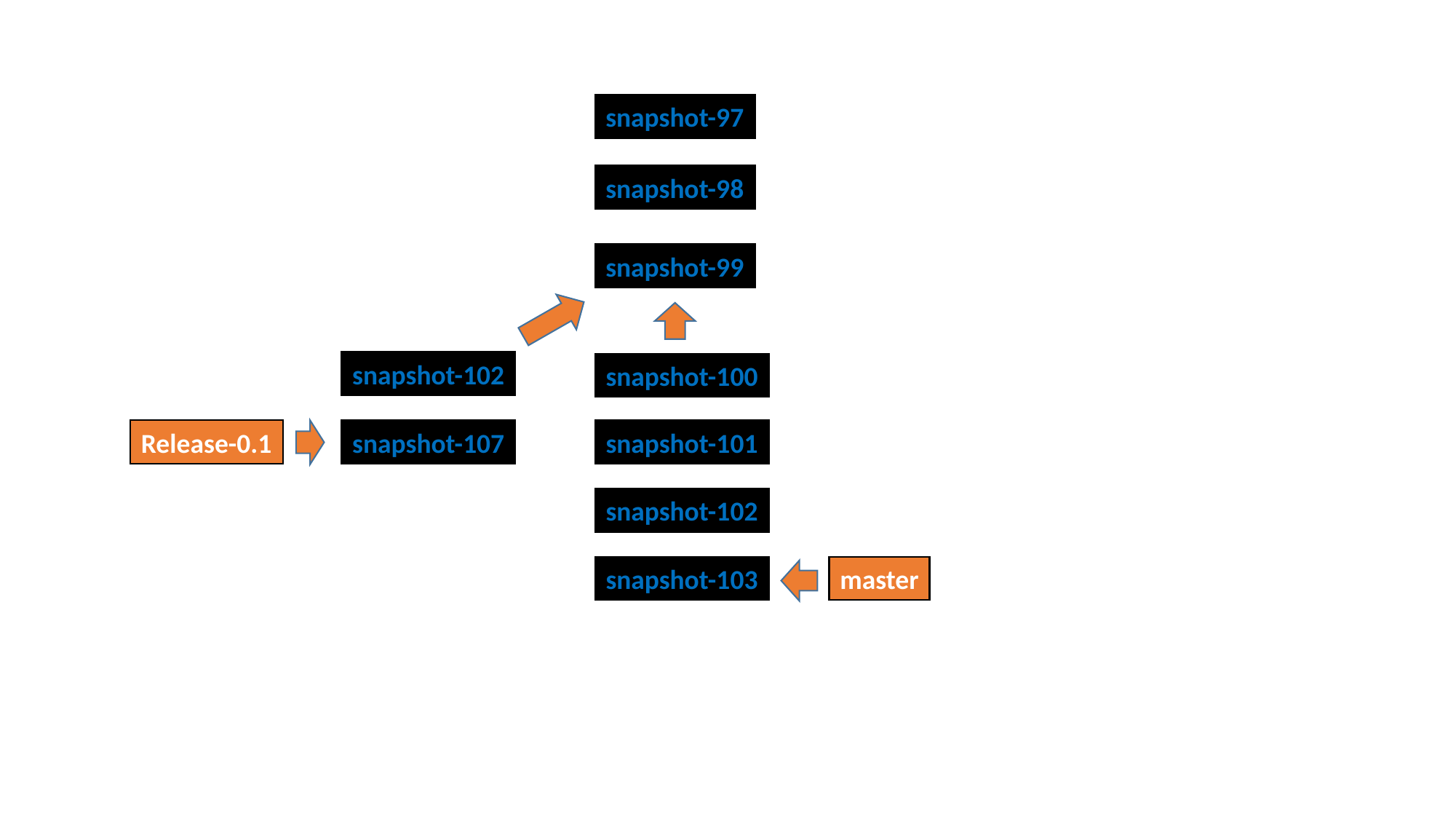

snapshot-97
snapshot-98
snapshot-99

snapshot-102
snapshot-100
Release-0.1

snapshot-107
snapshot-101
snapshot-102
snapshot-103
master